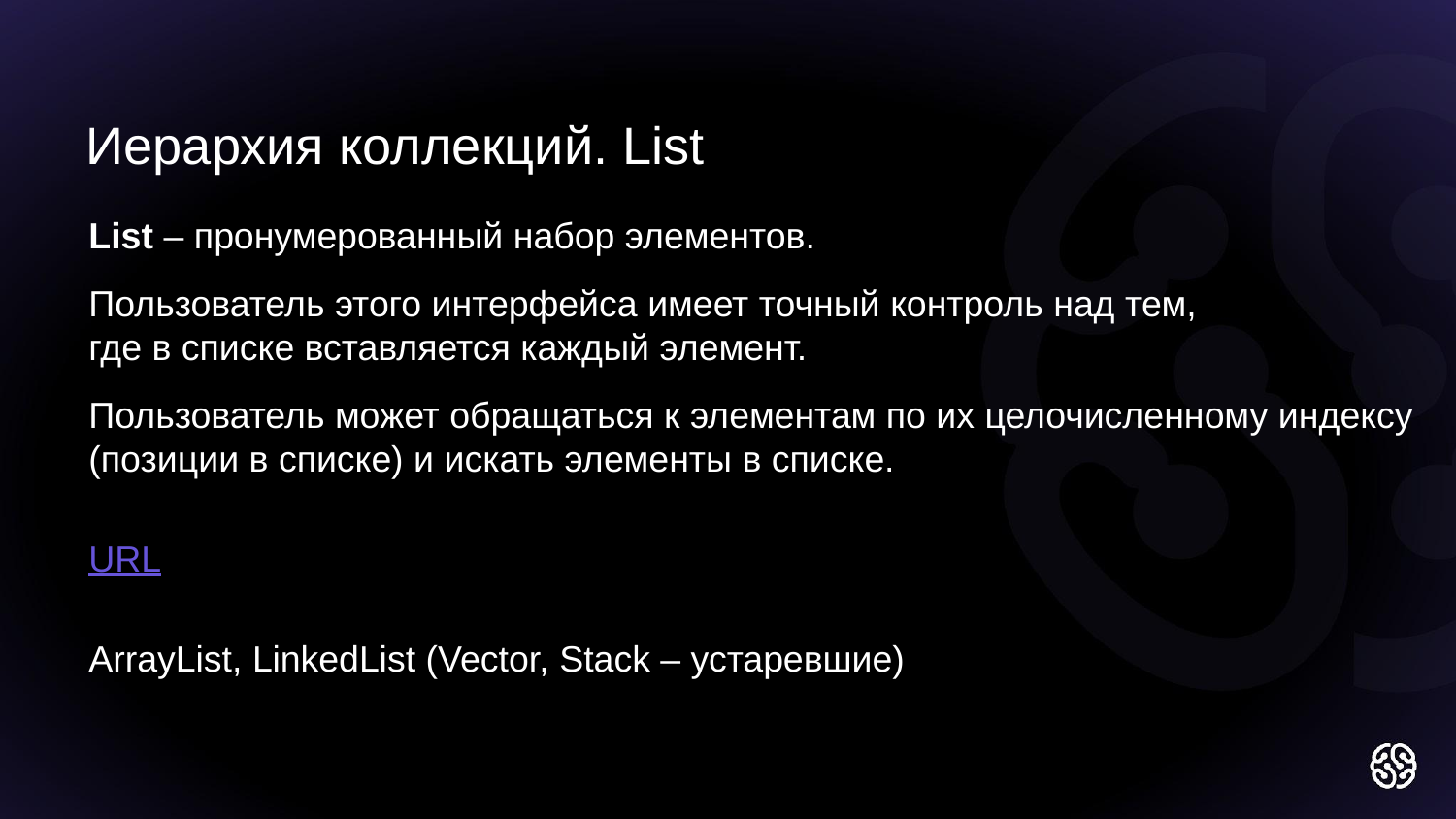

Иерархия коллекций. List
List – пронумерованный набор элементов.

Пользователь этого интерфейса имеет точный контроль над тем,
где в списке вставляется каждый элемент.

Пользователь может обращаться к элементам по их целочисленному индексу (позиции в списке) и искать элементы в списке.

URL

ArrayList, LinkedList (Vector, Stack – устаревшие)